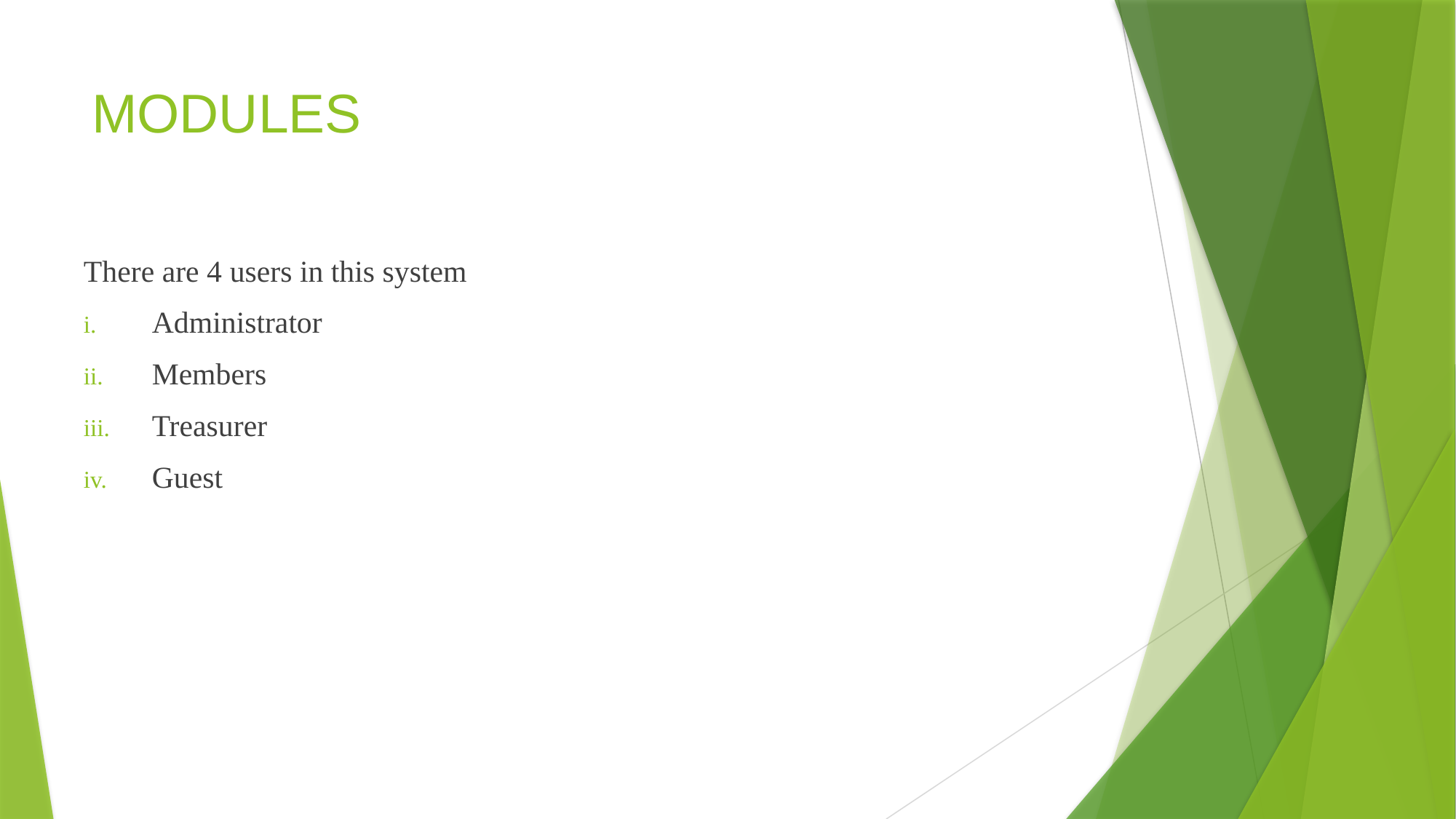

# MODULES

There are 4 users in this system
Administrator
Members
Treasurer
Guest